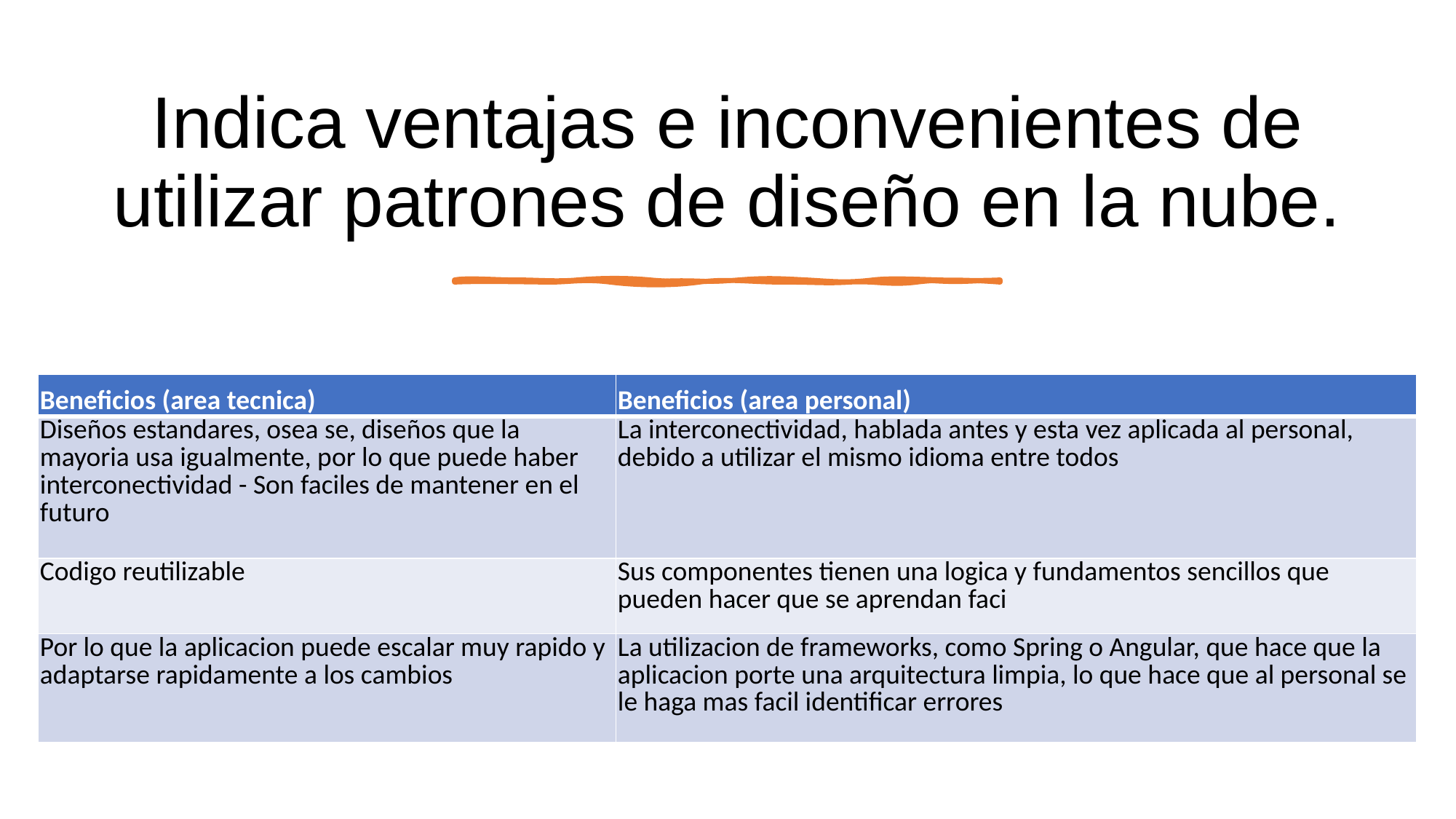

# Indica ventajas e inconvenientes de utilizar patrones de diseño en la nube.

| Beneficios (area tecnica) | Beneficios (area personal) |
| --- | --- |
| Diseños estandares, osea se, diseños que la mayoria usa igualmente, por lo que puede haber interconectividad - Son faciles de mantener en el futuro | La interconectividad, hablada antes y esta vez aplicada al personal, debido a utilizar el mismo idioma entre todos |
| Codigo reutilizable | Sus componentes tienen una logica y fundamentos sencillos que pueden hacer que se aprendan faci |
| Por lo que la aplicacion puede escalar muy rapido y adaptarse rapidamente a los cambios | La utilizacion de frameworks, como Spring o Angular, que hace que la aplicacion porte una arquitectura limpia, lo que hace que al personal se le haga mas facil identificar errores |